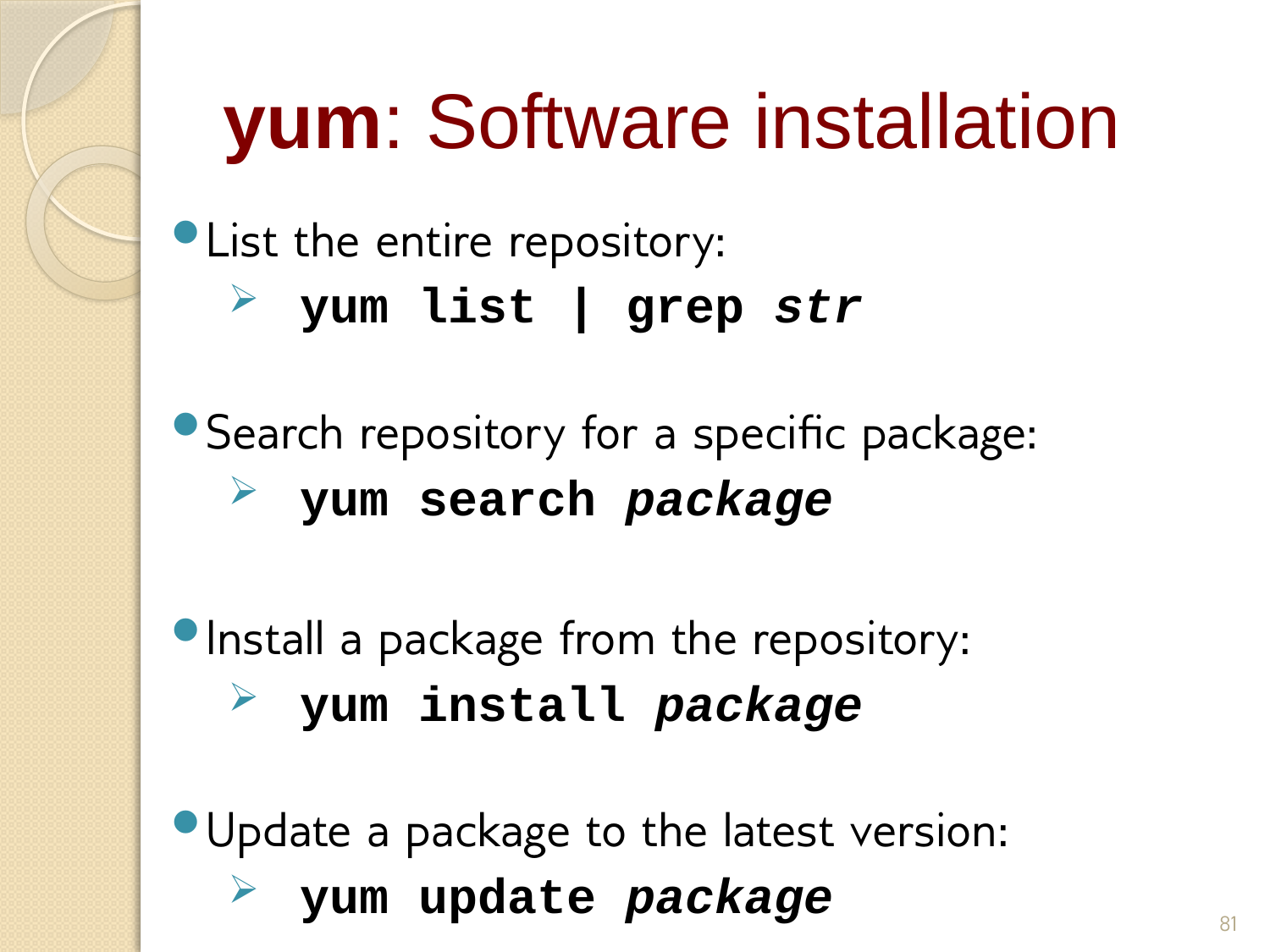

# yum: Software installation
List the entire repository:
yum list | grep str
Search repository for a specific package:
yum search package

Install a package from the repository:
yum install package
Update a package to the latest version:
yum update package
81